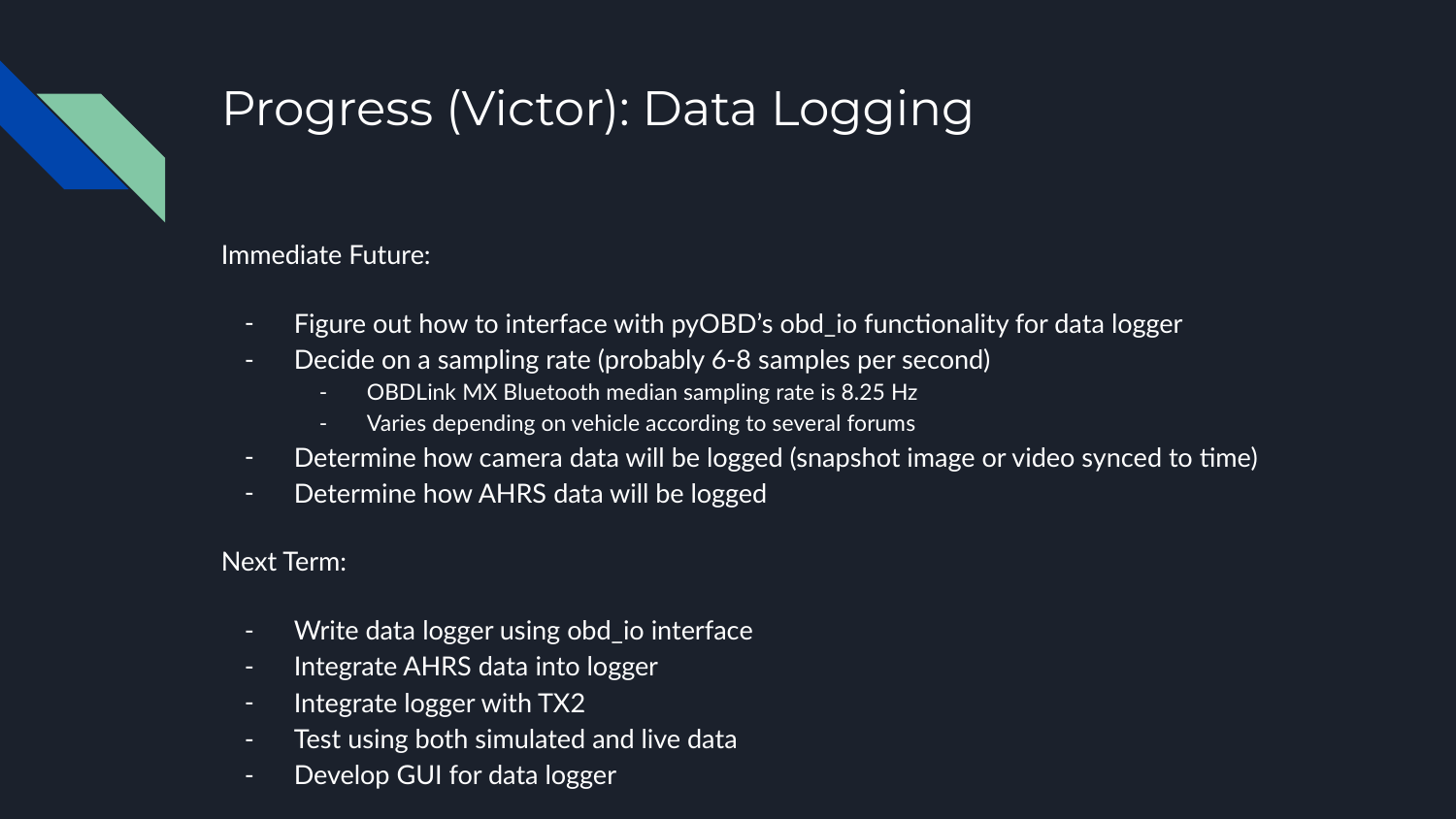

# Progress (Victor): Data Logging
Immediate Future:
Figure out how to interface with pyOBD’s obd_io functionality for data logger
Decide on a sampling rate (probably 6-8 samples per second)
OBDLink MX Bluetooth median sampling rate is 8.25 Hz
Varies depending on vehicle according to several forums
Determine how camera data will be logged (snapshot image or video synced to time)
Determine how AHRS data will be logged
Next Term:
Write data logger using obd_io interface
Integrate AHRS data into logger
Integrate logger with TX2
Test using both simulated and live data
Develop GUI for data logger